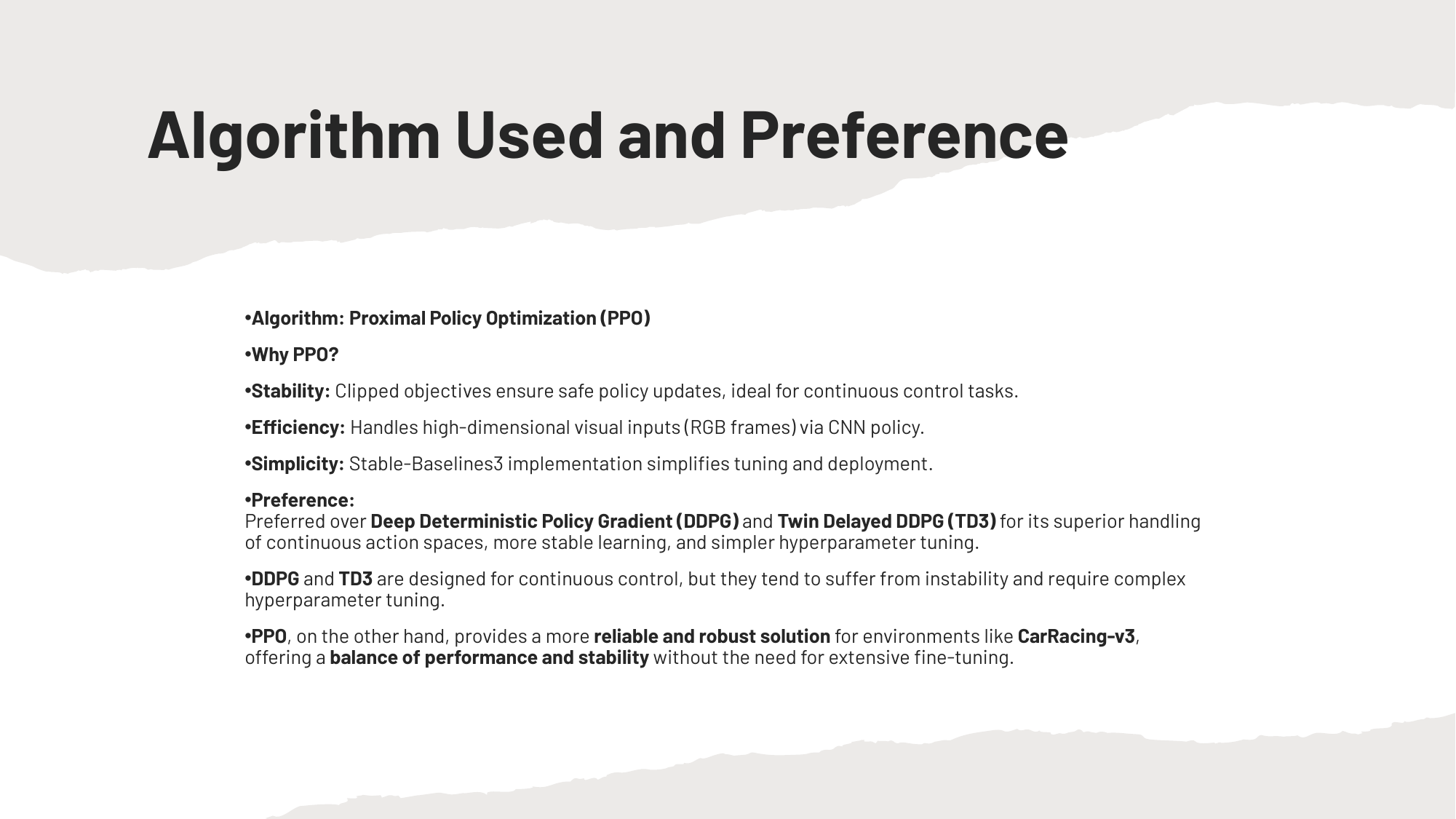

# Algorithm Used and Preference
Algorithm: Proximal Policy Optimization (PPO)
Why PPO?
Stability: Clipped objectives ensure safe policy updates, ideal for continuous control tasks.
Efficiency: Handles high-dimensional visual inputs (RGB frames) via CNN policy.
Simplicity: Stable-Baselines3 implementation simplifies tuning and deployment.
Preference:
Preferred over Deep Deterministic Policy Gradient (DDPG) and Twin Delayed DDPG (TD3) for its superior handling of continuous action spaces, more stable learning, and simpler hyperparameter tuning.
DDPG and TD3 are designed for continuous control, but they tend to suffer from instability and require complex hyperparameter tuning.
PPO, on the other hand, provides a more reliable and robust solution for environments like CarRacing-v3, offering a balance of performance and stability without the need for extensive fine-tuning.